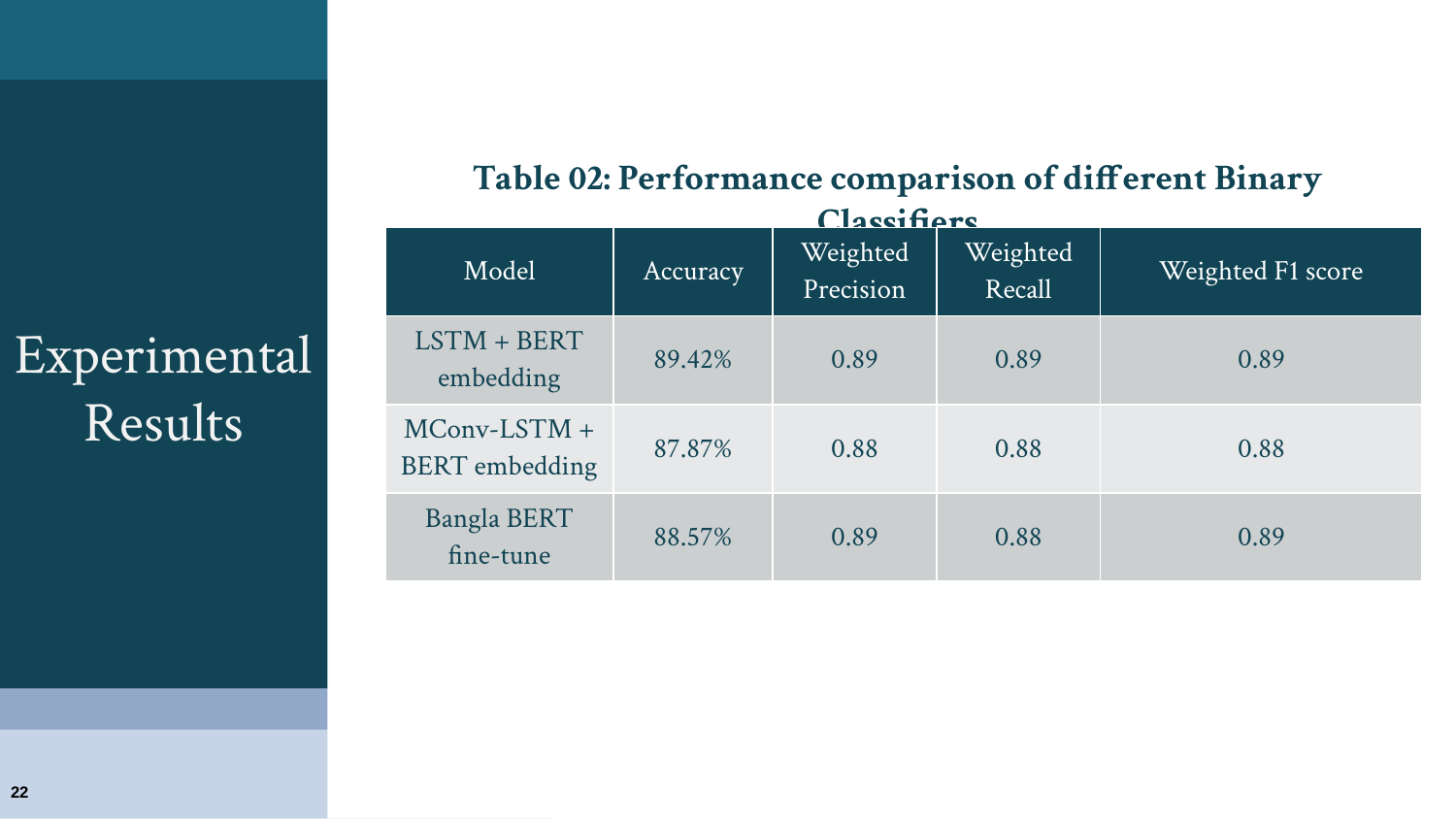

Experimental Results
Table 02: Performance comparison of different Binary Classifiers

| Model | Accuracy | Weighted Precision | Weighted Recall | Weighted F1 score |
| --- | --- | --- | --- | --- |
| LSTM + BERT embedding | 89.42% | 0.89 | 0.89 | 0.89 |
| MConv-LSTM + BERT embedding | 87.87% | 0.88 | 0.88 | 0.88 |
| Bangla BERT fine-tune | 88.57% | 0.89 | 0.88 | 0.89 |
22